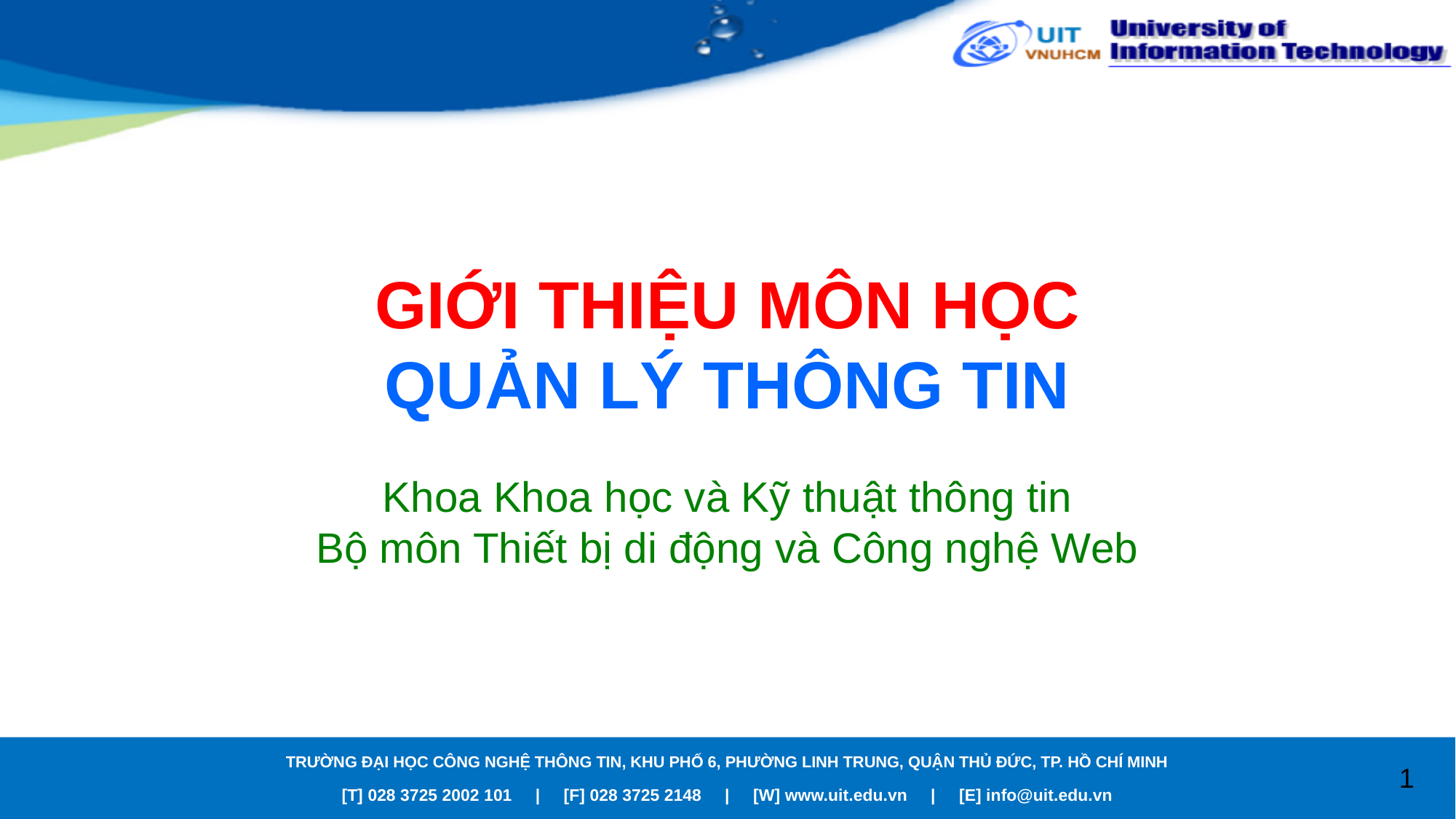

# GIỚI THIỆU MÔN HỌC QUẢN LÝ THÔNG TIN
Khoa Khoa học và Kỹ thuật thông tin
Bộ môn Thiết bị di động và Công nghệ Web